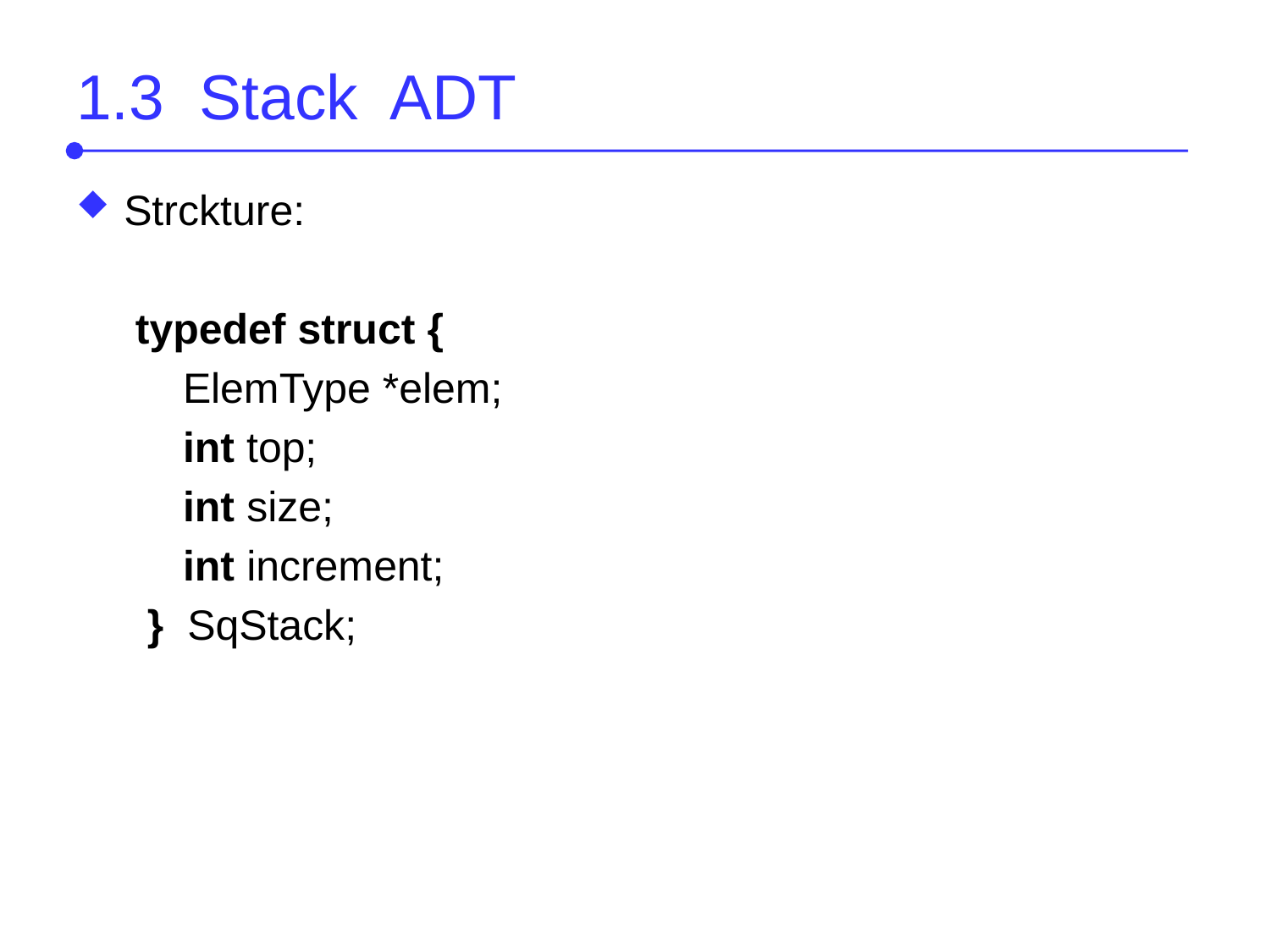

1.3  Stack  ADT
Strckture:

     typedef struct {
         ElemType *elem;
         int top;
         int size;
         int increment;
      }  SqStack;